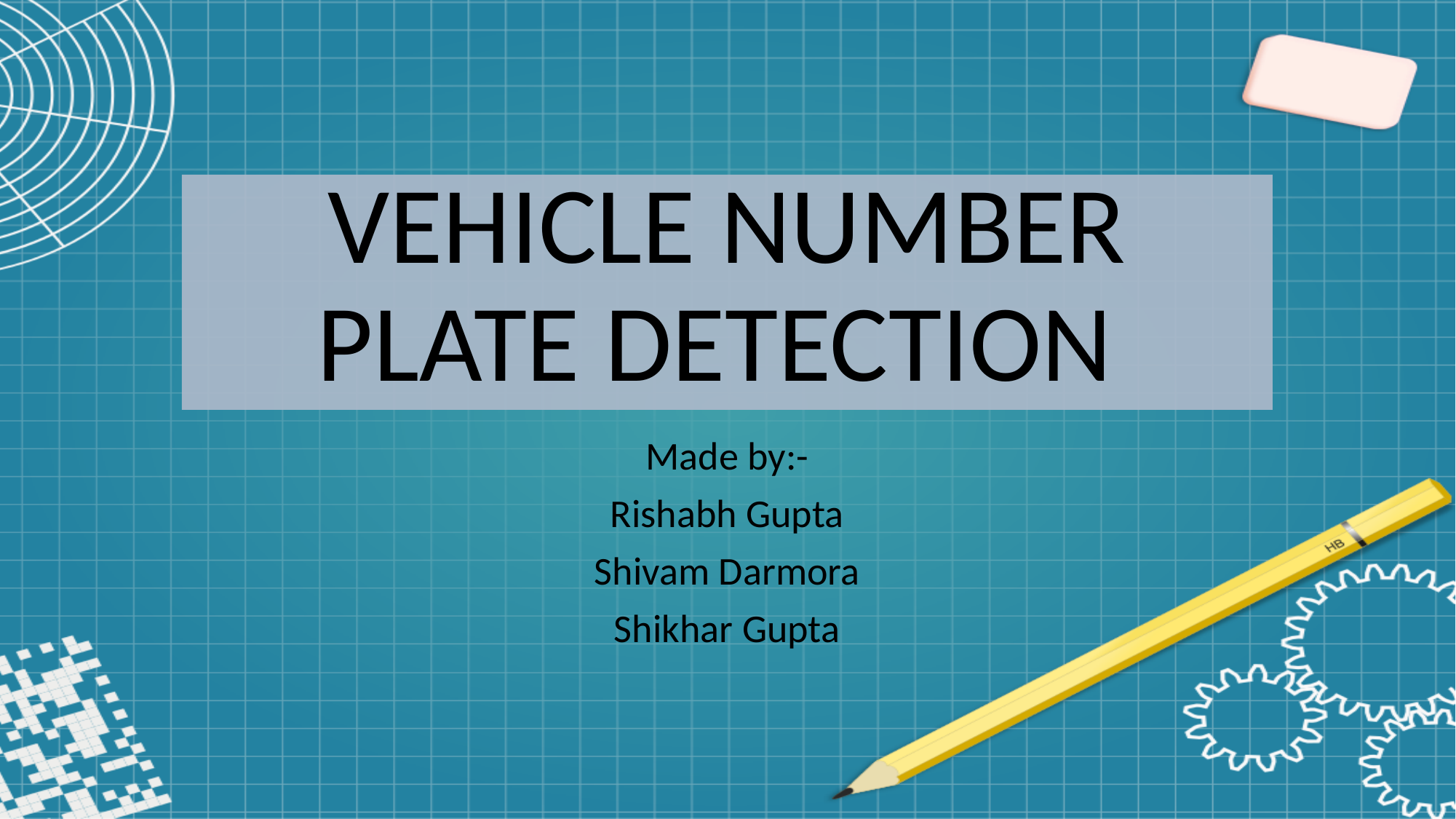

VEHICLE NUMBER PLATE DETECTION
Made by:-
Rishabh Gupta
Shivam Darmora
Shikhar Gupta